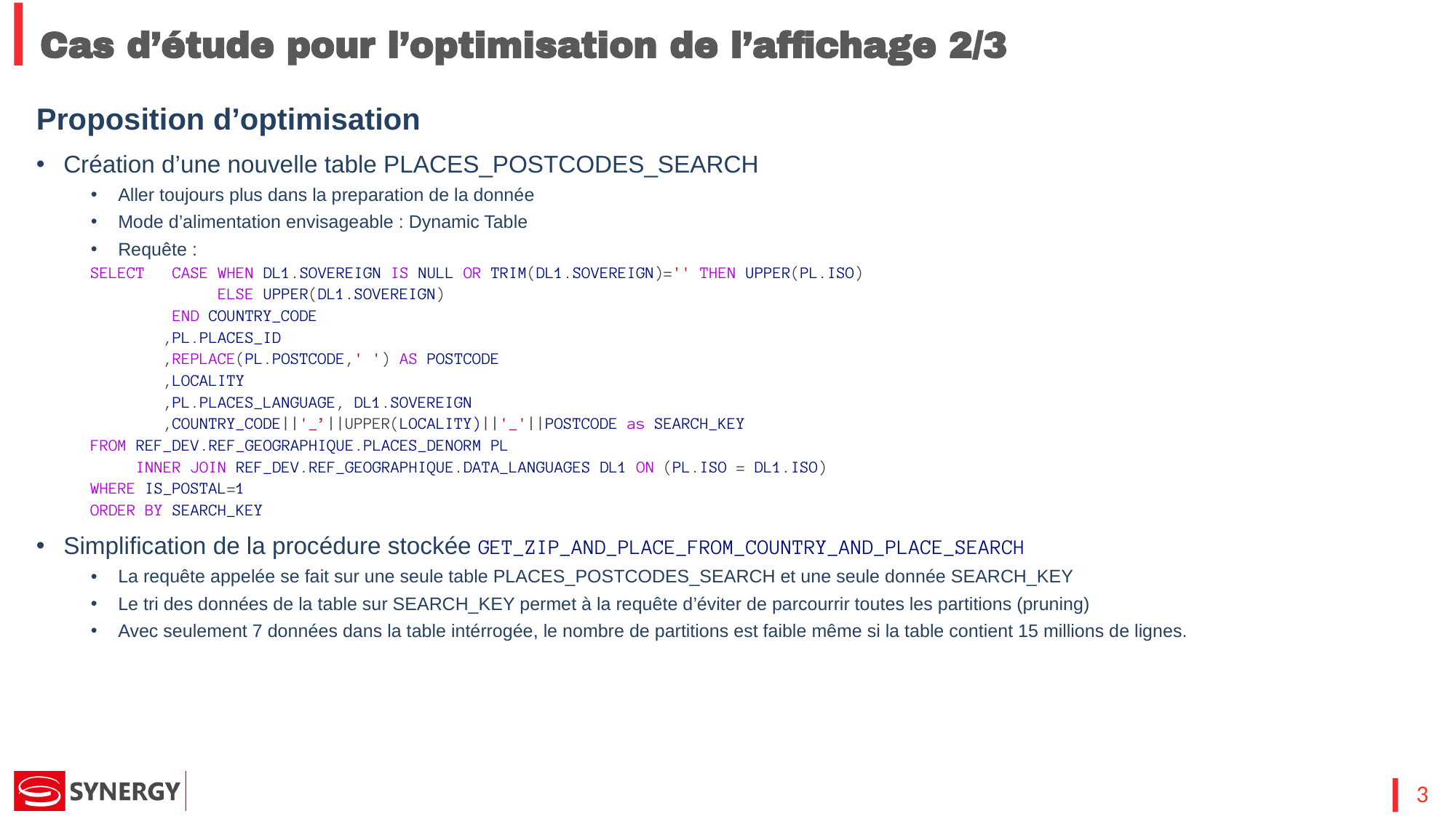

Cas d’étude pour l’optimisation de l’affichage 2/3

Proposition d’optimisation
Création d’une nouvelle table PLACES_POSTCODES_SEARCH
Aller toujours plus dans la preparation de la donnée
Mode d’alimentation envisageable : Dynamic Table
Requête :
SELECT   CASE WHEN DL1.SOVEREIGN IS NULL OR TRIM(DL1.SOVEREIGN)='' THEN UPPER(PL.ISO)
              ELSE UPPER(DL1.SOVEREIGN)
         END COUNTRY_CODE
        ,PL.PLACES_ID
        ,REPLACE(PL.POSTCODE,' ') AS POSTCODE
        ,LOCALITY
        ,PL.PLACES_LANGUAGE, DL1.SOVEREIGN
        ,COUNTRY_CODE||'_’||UPPER(LOCALITY)||'_'||POSTCODE as SEARCH_KEY
FROM REF_DEV.REF_GEOGRAPHIQUE.PLACES_DENORM PL
     INNER JOIN REF_DEV.REF_GEOGRAPHIQUE.DATA_LANGUAGES DL1 ON (PL.ISO = DL1.ISO)
WHERE IS_POSTAL=1
ORDER BY SEARCH_KEY
Simplification de la procédure stockée GET_ZIP_AND_PLACE_FROM_COUNTRY_AND_PLACE_SEARCH
La requête appelée se fait sur une seule table PLACES_POSTCODES_SEARCH et une seule donnée SEARCH_KEY
Le tri des données de la table sur SEARCH_KEY permet à la requête d’éviter de parcourrir toutes les partitions (pruning)
Avec seulement 7 données dans la table intérrogée, le nombre de partitions est faible même si la table contient 15 millions de lignes.